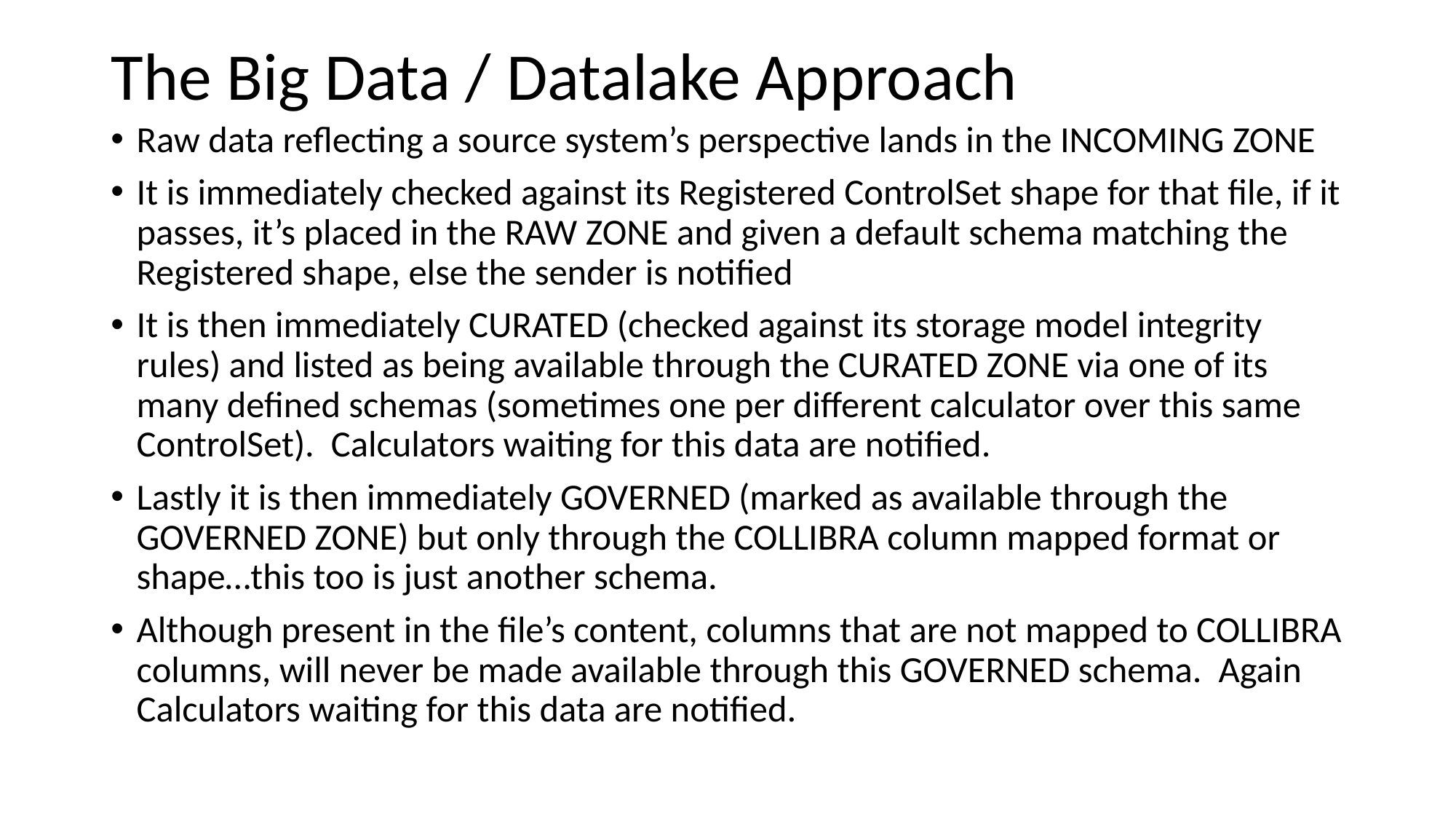

# The Big Data / Datalake Approach
Raw data reflecting a source system’s perspective lands in the INCOMING ZONE
It is immediately checked against its Registered ControlSet shape for that file, if it passes, it’s placed in the RAW ZONE and given a default schema matching the Registered shape, else the sender is notified
It is then immediately CURATED (checked against its storage model integrity rules) and listed as being available through the CURATED ZONE via one of its many defined schemas (sometimes one per different calculator over this same ControlSet).  Calculators waiting for this data are notified.
Lastly it is then immediately GOVERNED (marked as available through the GOVERNED ZONE) but only through the COLLIBRA column mapped format or shape…this too is just another schema.
Although present in the file’s content, columns that are not mapped to COLLIBRA columns, will never be made available through this GOVERNED schema.  Again Calculators waiting for this data are notified.